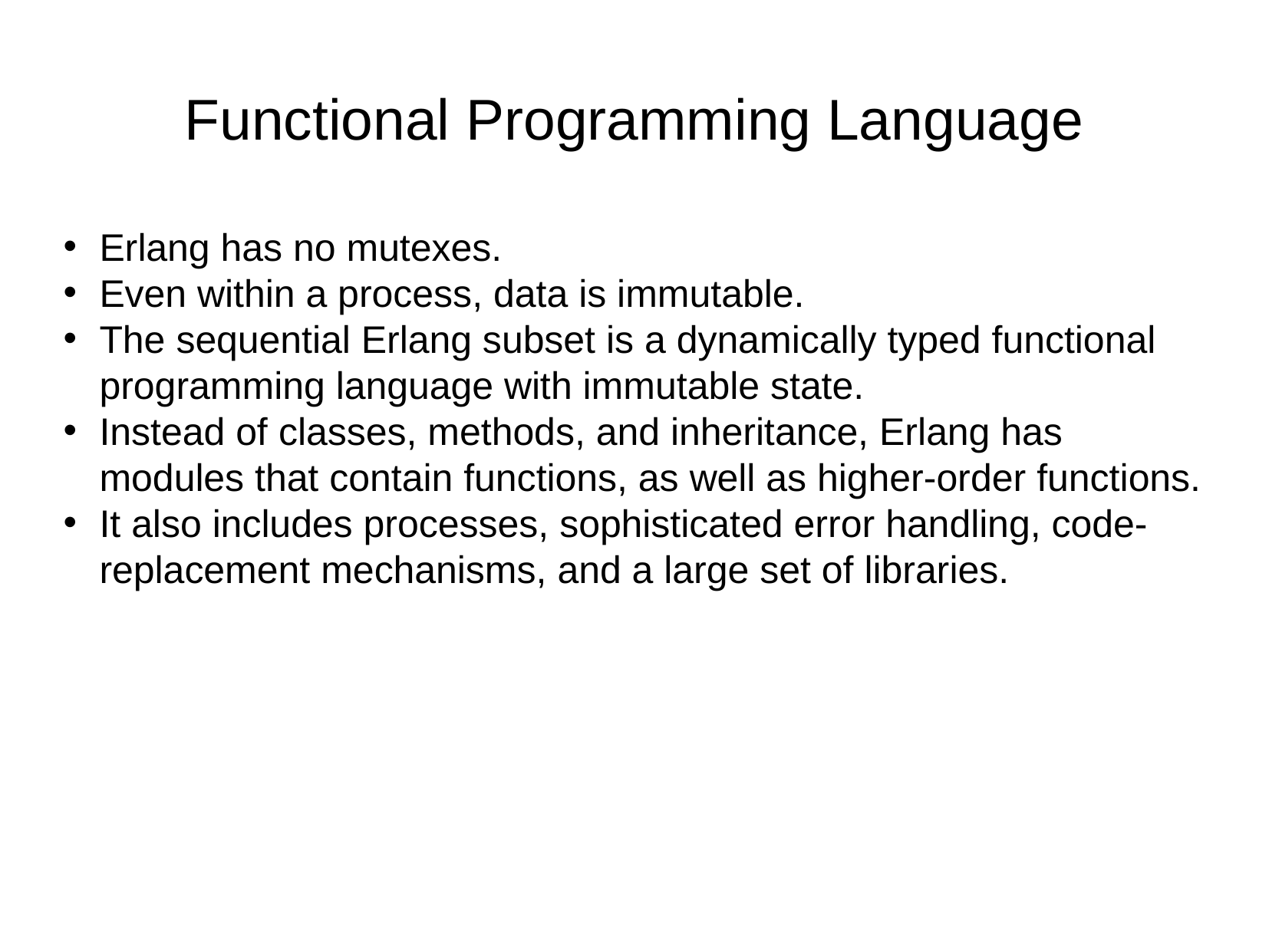

Functional Programming Language
Erlang has no mutexes.
Even within a process, data is immutable.
The sequential Erlang subset is a dynamically typed functional programming language with immutable state.
Instead of classes, methods, and inheritance, Erlang has modules that contain functions, as well as higher-order functions.
It also includes processes, sophisticated error handling, code-replacement mechanisms, and a large set of libraries.